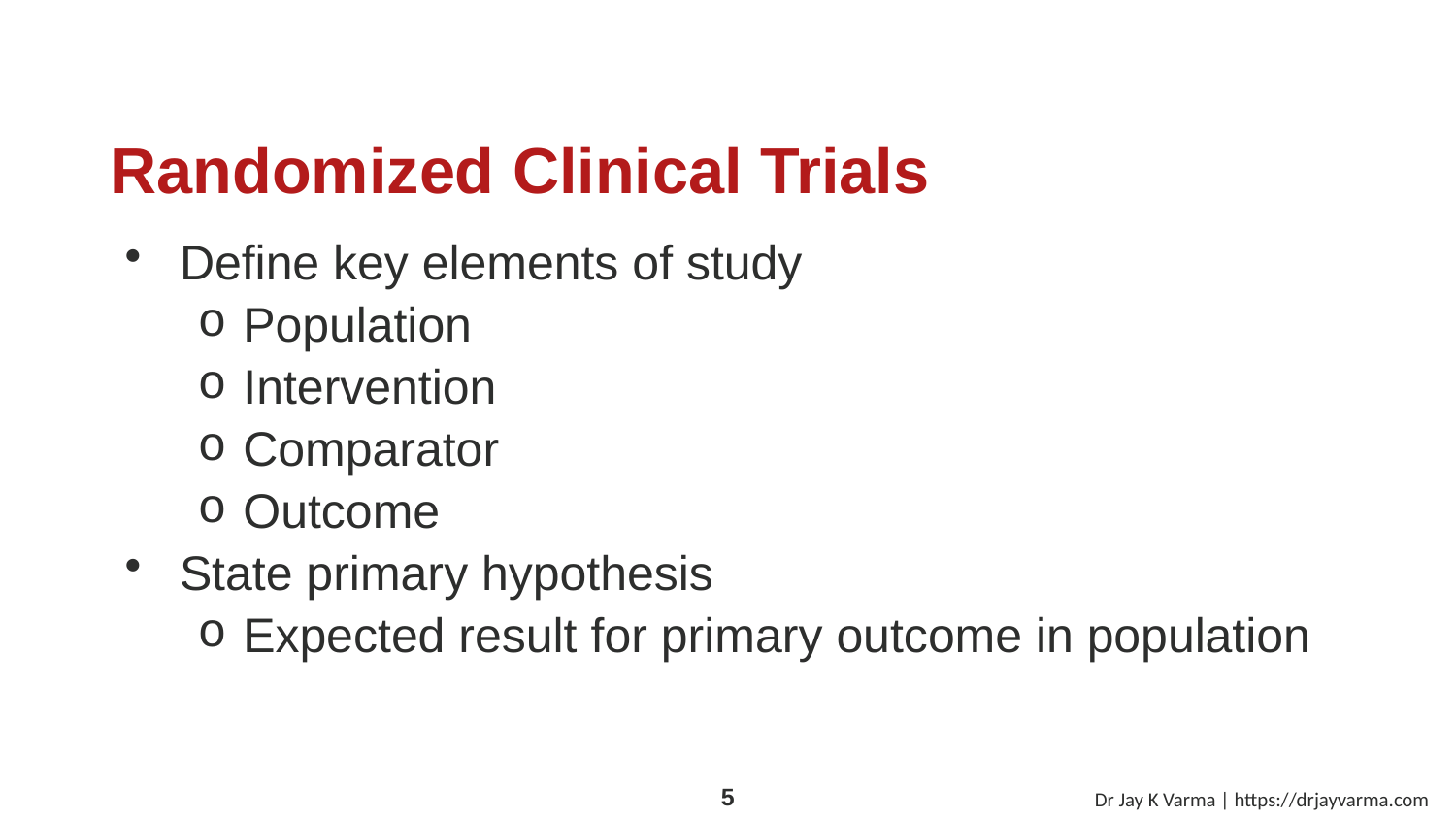

# Randomized Clinical Trials
Define key elements of study
Population
Intervention
Comparator
Outcome
State primary hypothesis
Expected result for primary outcome in population
Dr Jay K Varma | https://drjayvarma.com